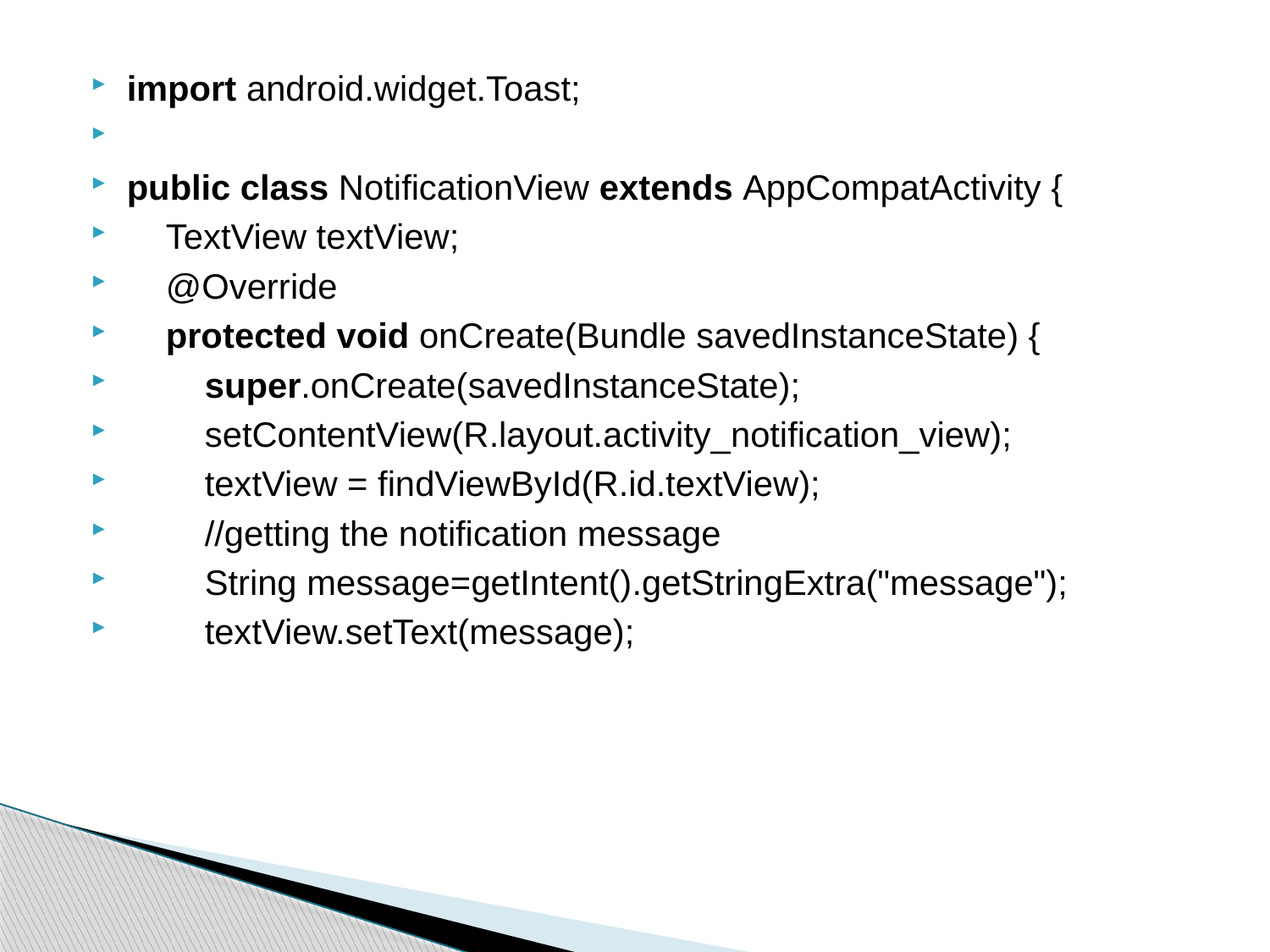

import android.widget.Toast;

public class NotificationView extends AppCompatActivity {
    TextView textView;
    @Override
    protected void onCreate(Bundle savedInstanceState) {
        super.onCreate(savedInstanceState);
        setContentView(R.layout.activity_notification_view);
        textView = findViewById(R.id.textView);
        //getting the notification message
        String message=getIntent().getStringExtra("message");
        textView.setText(message);